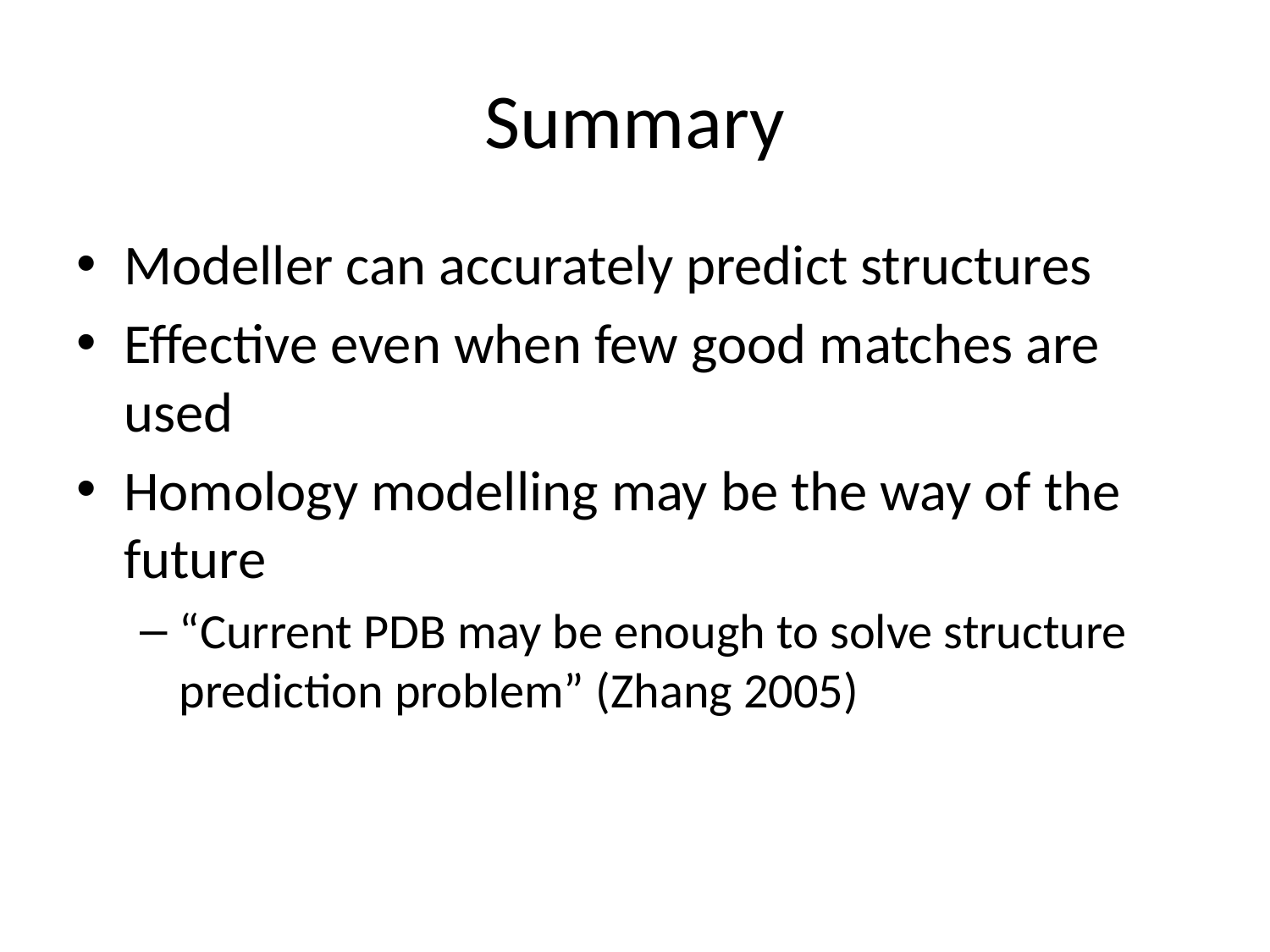

# Summary
Modeller can accurately predict structures
Effective even when few good matches are used
Homology modelling may be the way of the future
“Current PDB may be enough to solve structure prediction problem” (Zhang 2005)